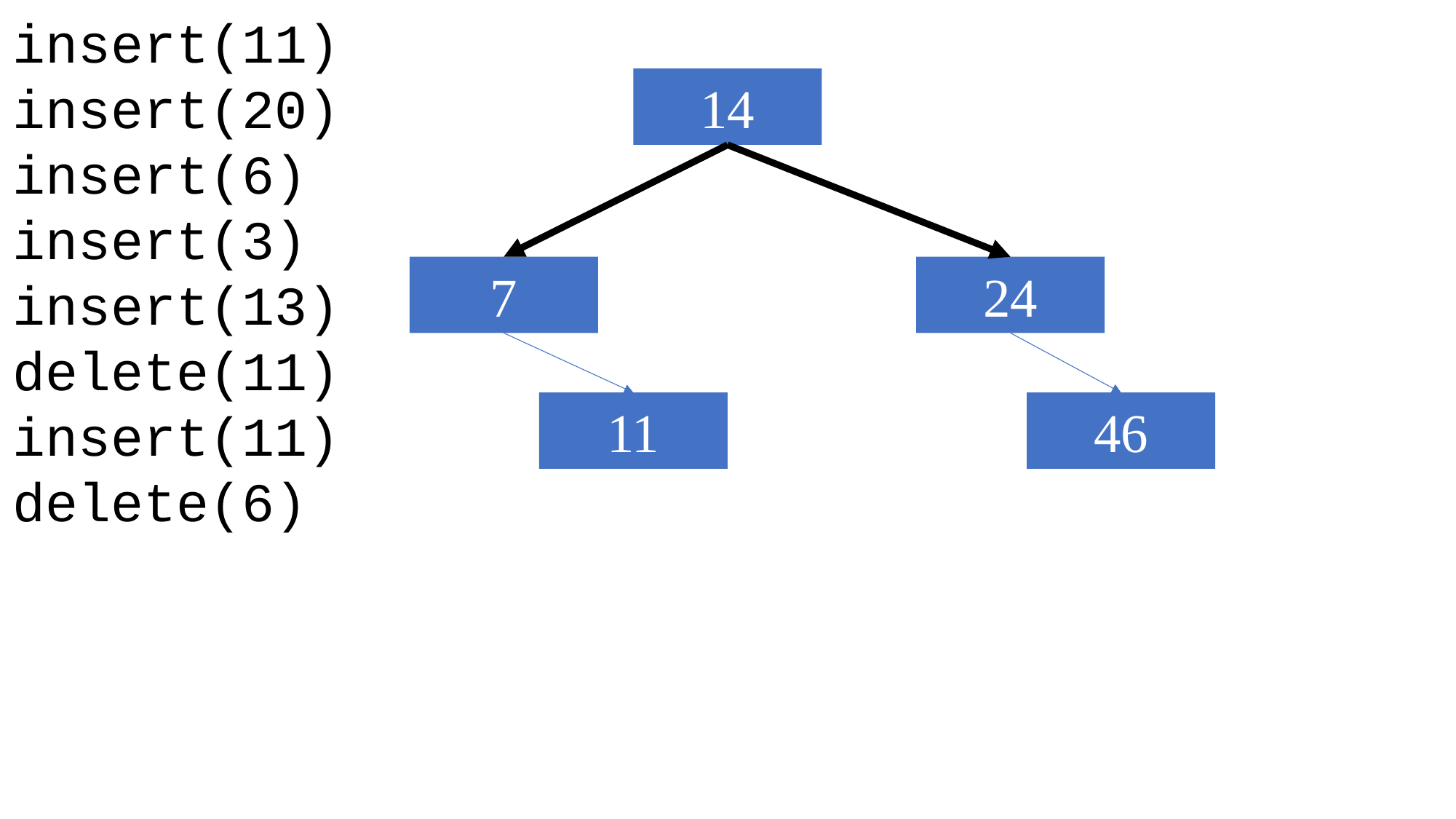

insert(11)
insert(20)
insert(6)
insert(3)
insert(13)
delete(11)
insert(11)
delete(6)
14
7
24
46
11